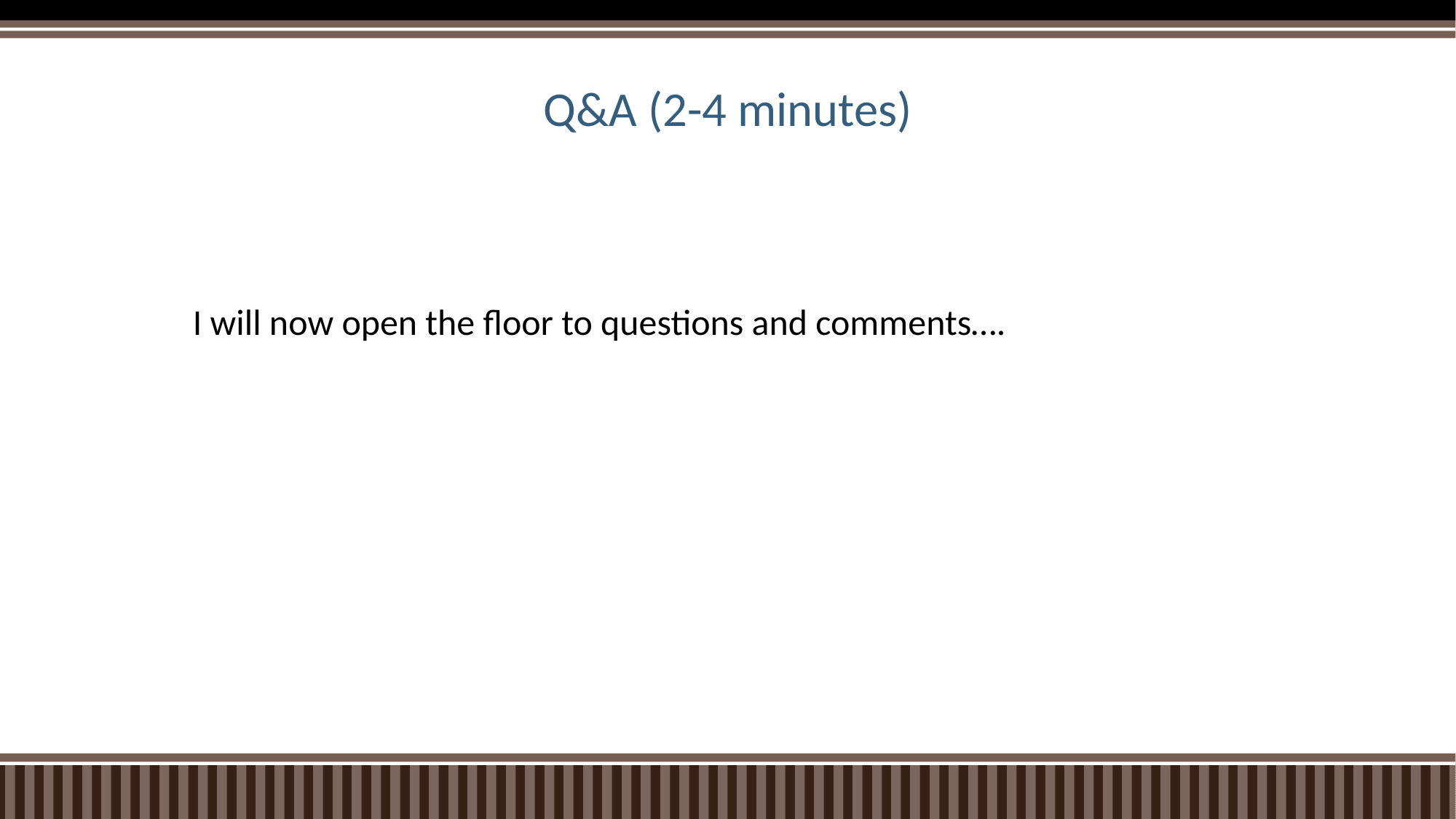

# Q&A (2-4 minutes)

I will now open the floor to questions and comments….